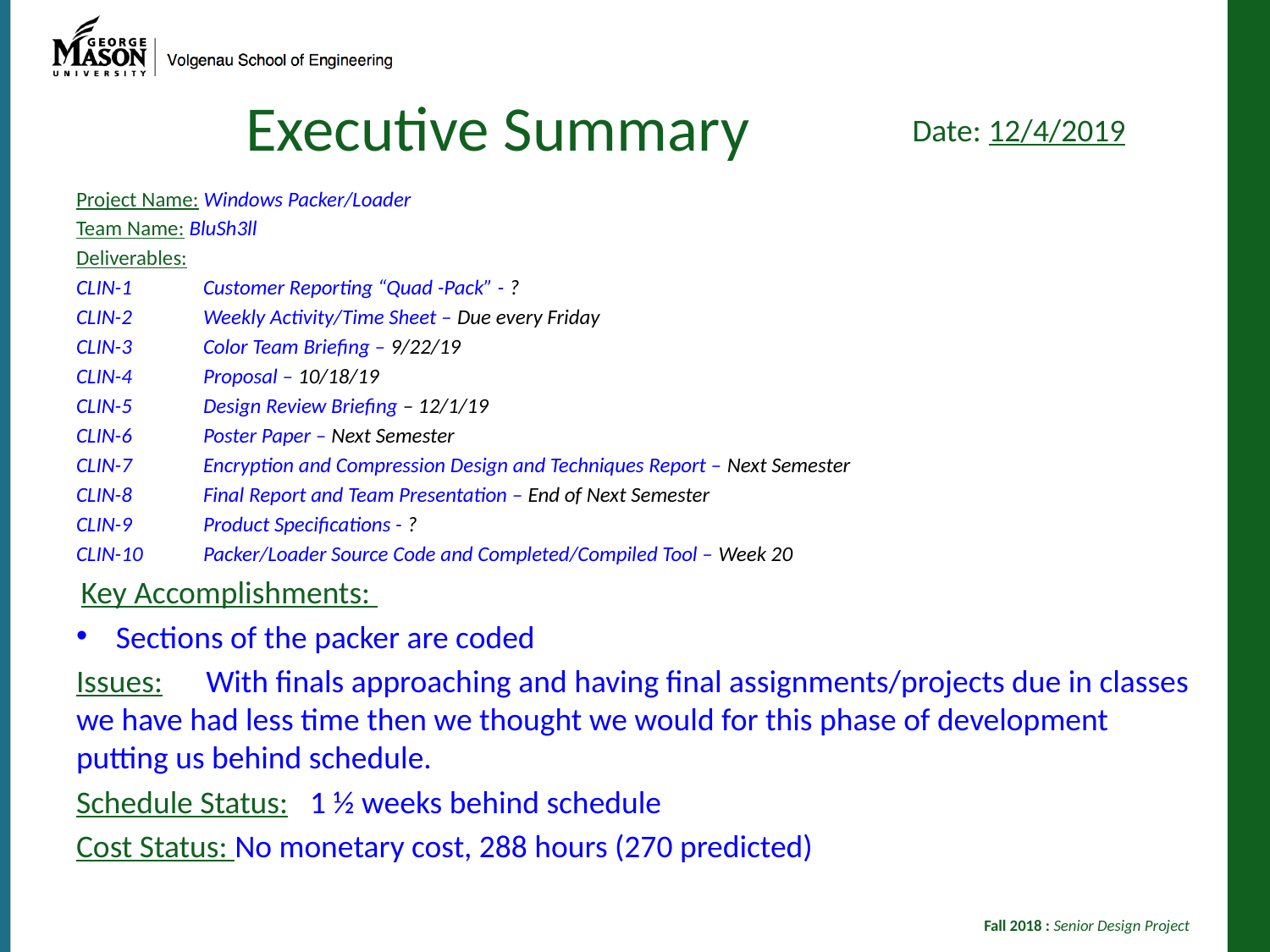

Executive Summary
Date: 12/4/2019
Project Name: Windows Packer/Loader
Team Name: BluSh3ll
Deliverables:
CLIN-1 	Customer Reporting “Quad -Pack” - ?
CLIN-2 	Weekly Activity/Time Sheet – Due every Friday
CLIN-3 	Color Team Briefing – 9/22/19
CLIN-4 	Proposal – 10/18/19
CLIN-5 	Design Review Briefing – 12/1/19
CLIN-6 	Poster Paper – Next Semester
CLIN-7 	Encryption and Compression Design and Techniques Report – Next Semester
CLIN-8 	Final Report and Team Presentation – End of Next Semester
CLIN-9 	Product Specifications - ?
CLIN-10 	Packer/Loader Source Code and Completed/Compiled Tool – Week 20
 Key Accomplishments:
Sections of the packer are coded
Issues:      With finals approaching and having final assignments/projects due in classes we have had less time then we thought we would for this phase of development putting us behind schedule.
Schedule Status:   1 ½ weeks behind schedule
Cost Status: No monetary cost, 288 hours (270 predicted)